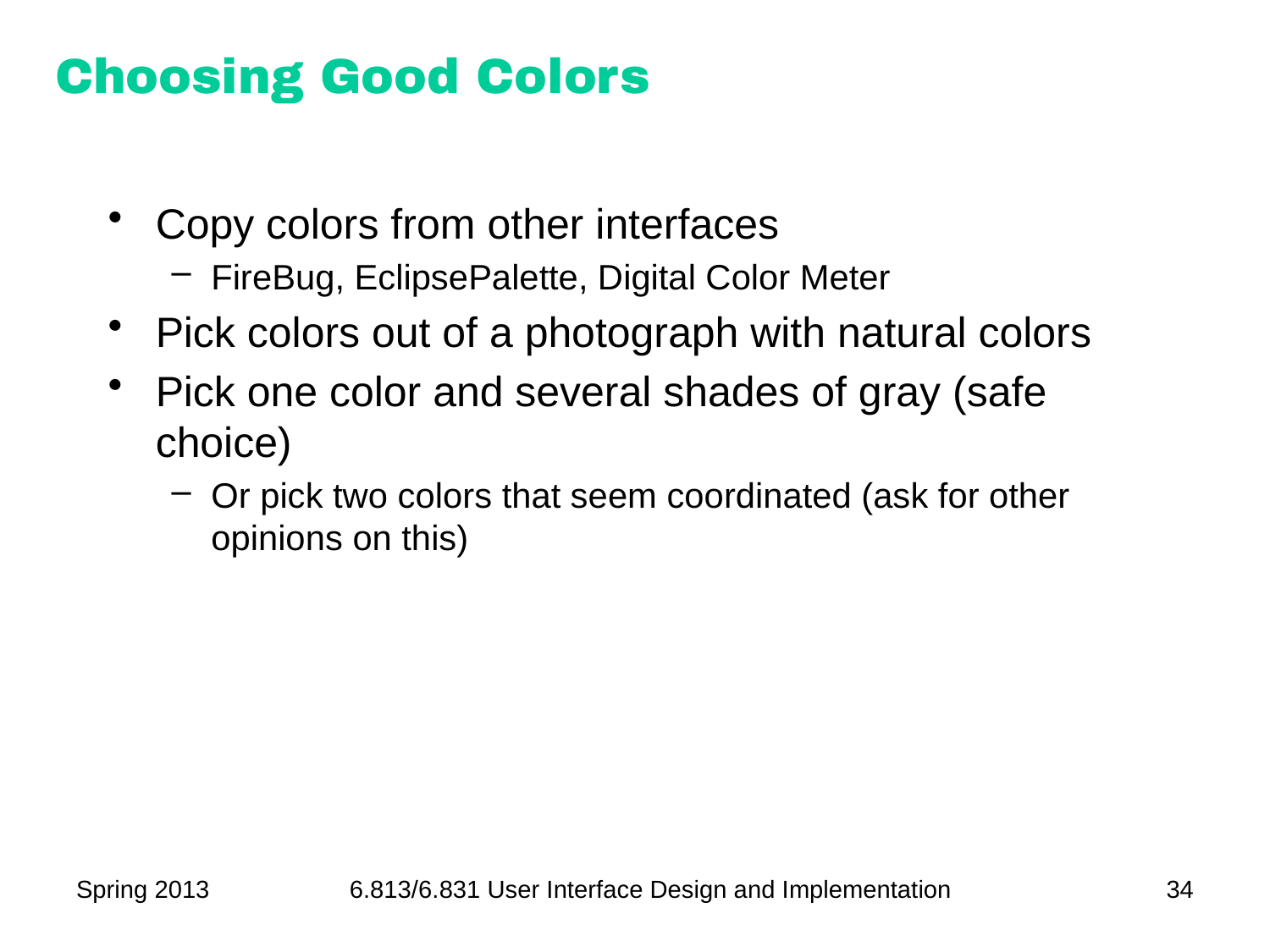

# Choosing Good Colors
Copy colors from other interfaces
FireBug, EclipsePalette, Digital Color Meter
Pick colors out of a photograph with natural colors
Pick one color and several shades of gray (safe choice)
Or pick two colors that seem coordinated (ask for other opinions on this)
Spring 2013
6.813/6.831 User Interface Design and Implementation
34